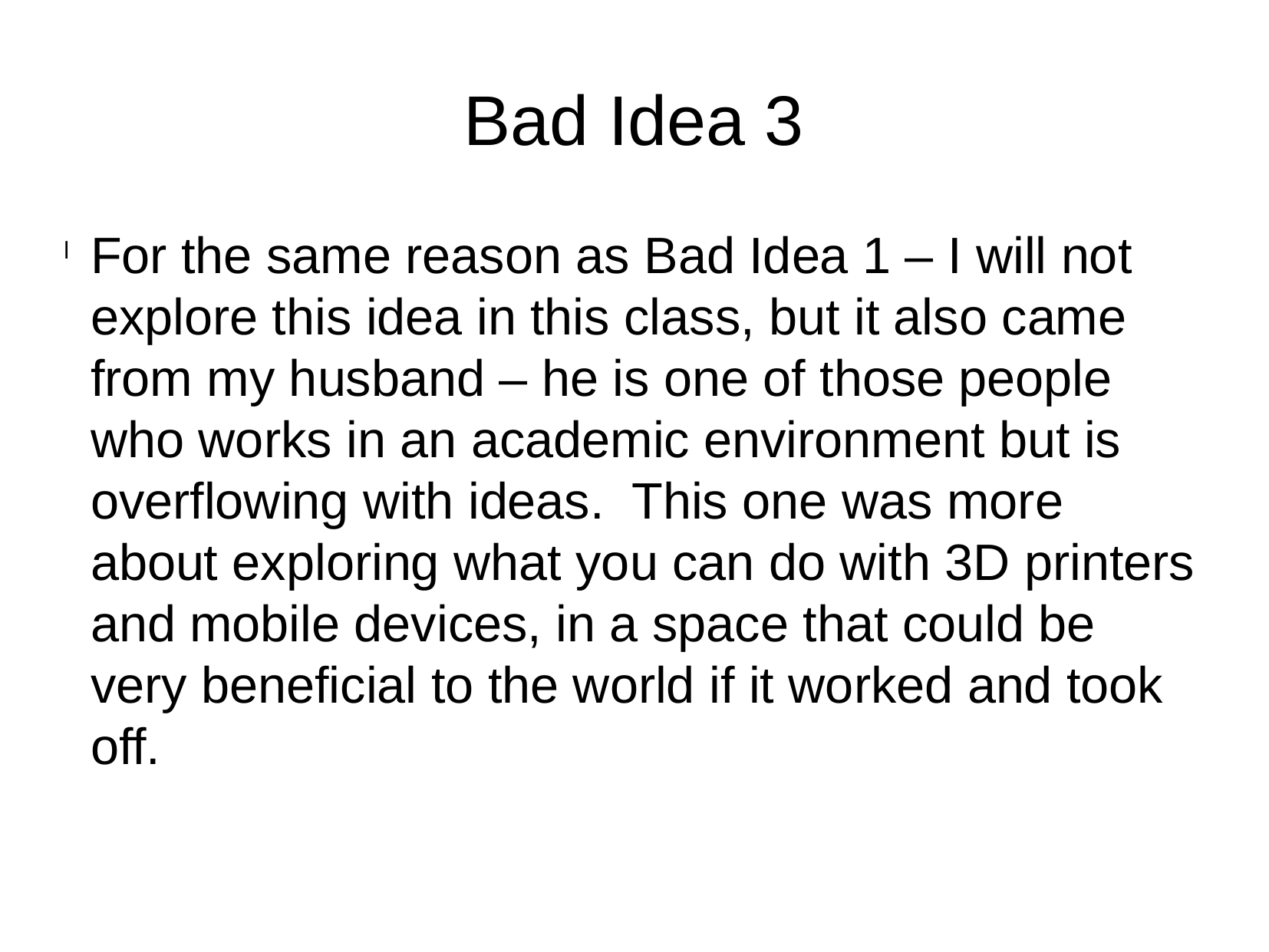

Bad Idea 3
For the same reason as Bad Idea 1 – I will not explore this idea in this class, but it also came from my husband – he is one of those people who works in an academic environment but is overflowing with ideas.  This one was more about exploring what you can do with 3D printers and mobile devices, in a space that could be very beneficial to the world if it worked and took off.